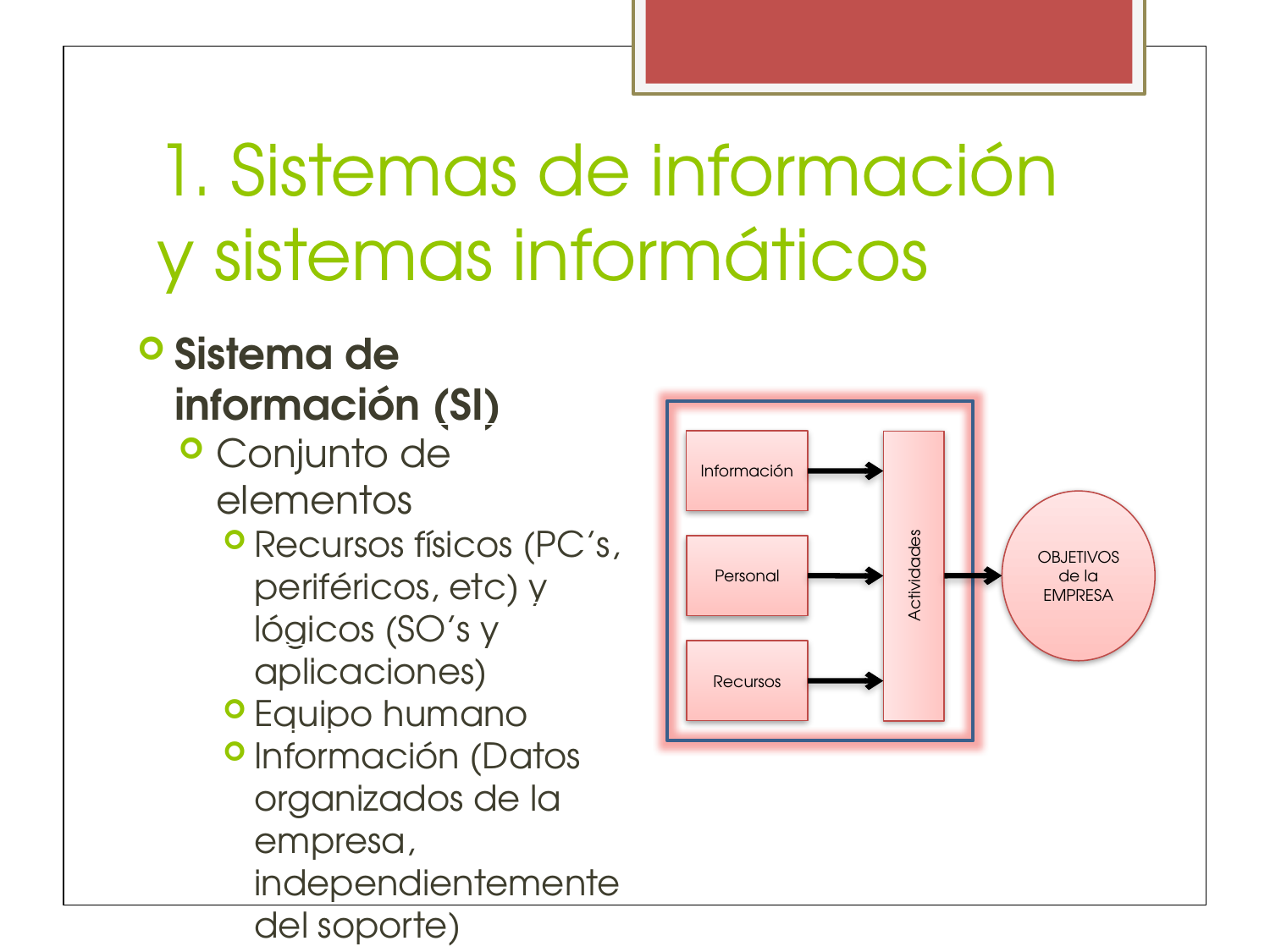

1. Sistemas de información y sistemas informáticos
Sistema de información (SI)
Conjunto de elementos
Recursos físicos (PC’s, periféricos, etc) y lógicos (SO’s y aplicaciones)
Equipo humano
Información (Datos organizados de la empresa, independientemente del soporte)
Actividades (de la empresa, informáticas o no)
Organizados, relacionados y coordinados entre sí
Facilitan el funcionamiento global de una empresa u actividad humana para conseguir sus objetivos

Información

OBJETIVOS
de la EMPRESA
Personal
Actividades

Recursos